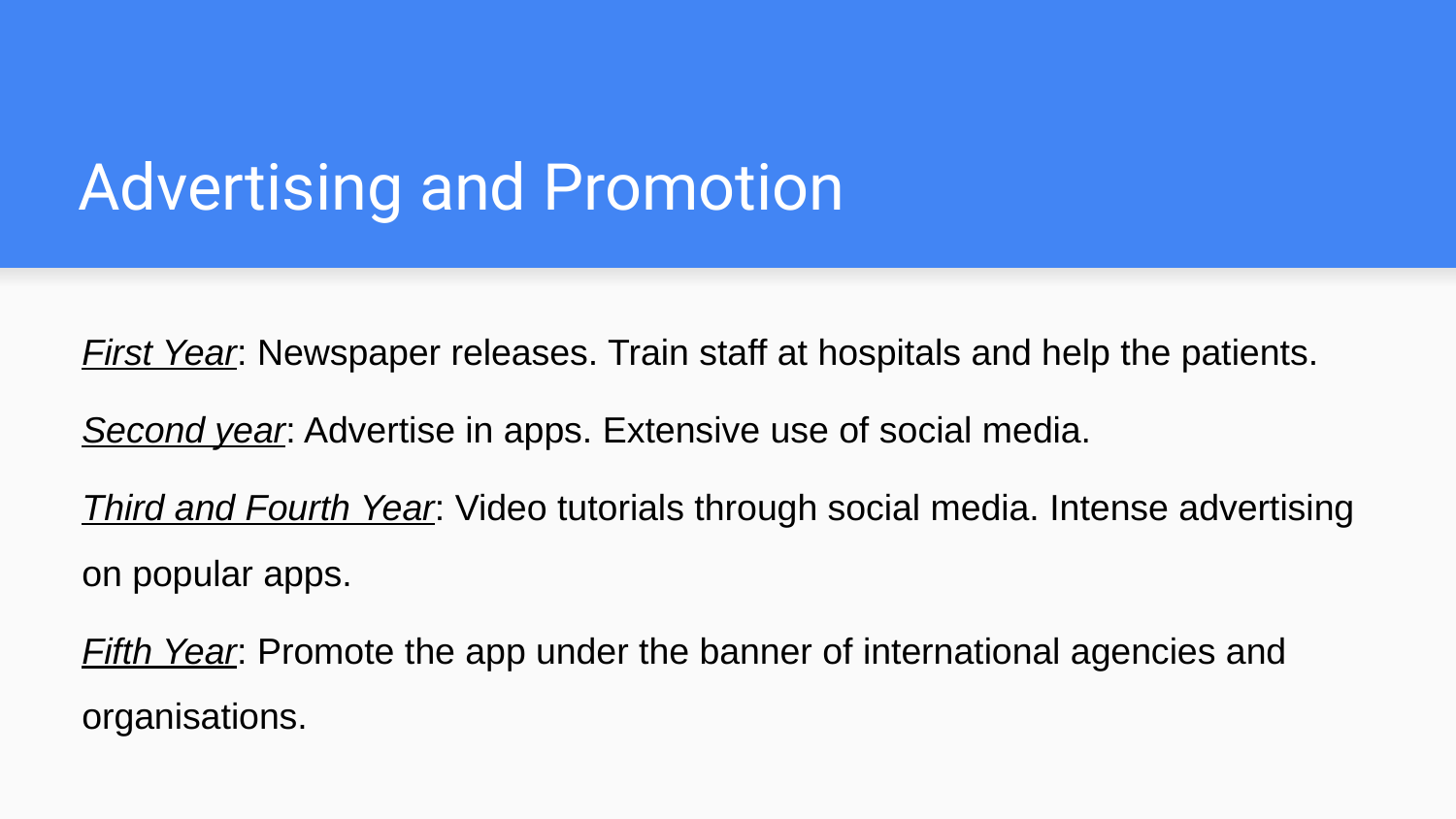

# Advertising and Promotion
First Year: Newspaper releases. Train staff at hospitals and help the patients.
Second year: Advertise in apps. Extensive use of social media.
Third and Fourth Year: Video tutorials through social media. Intense advertising on popular apps.
Fifth Year: Promote the app under the banner of international agencies and organisations.